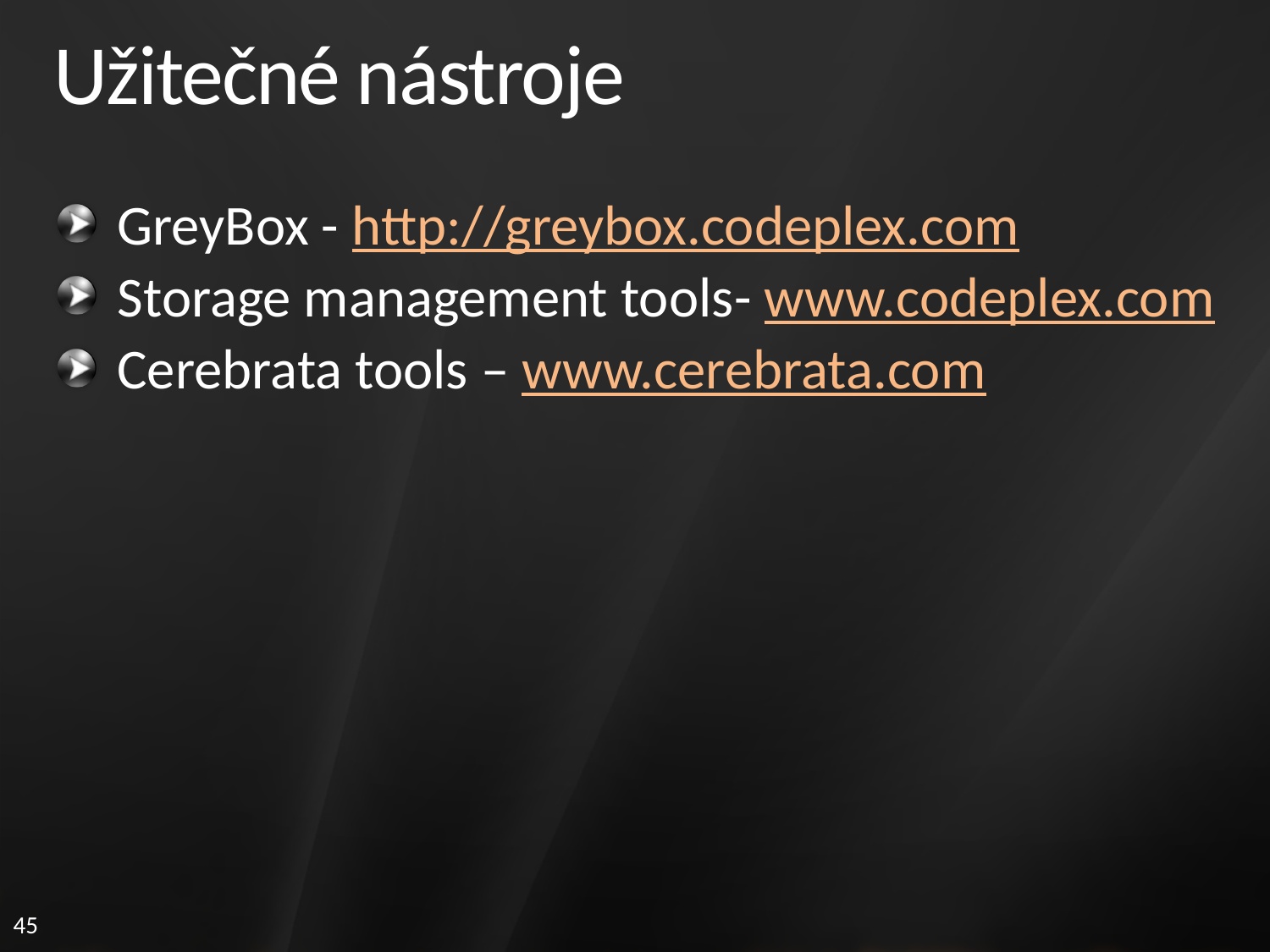

# Užitečné nástroje
GreyBox - http://greybox.codeplex.com
Storage management tools- www.codeplex.com
Cerebrata tools – www.cerebrata.com